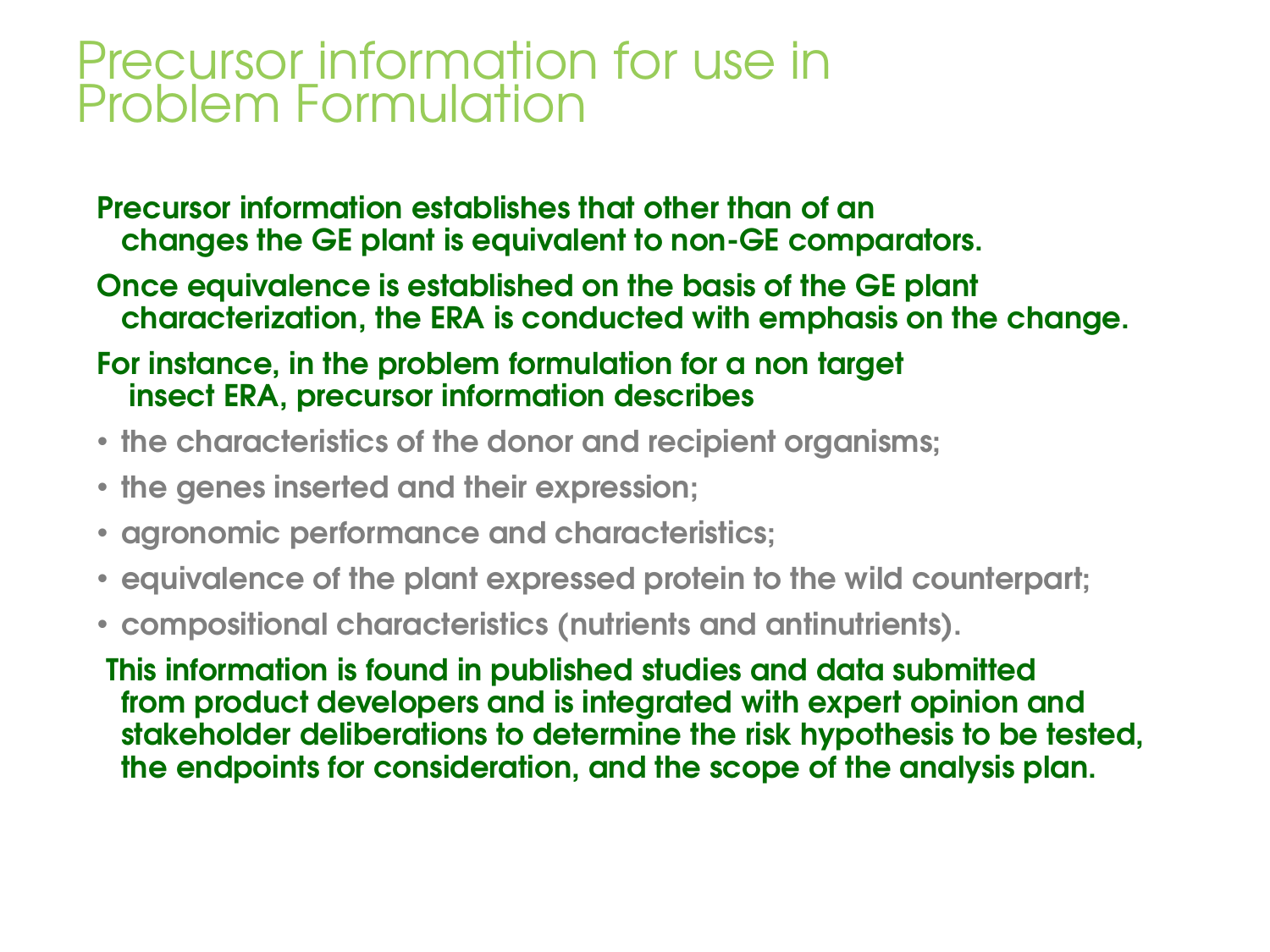

Precursor information for use in
Problem Formulation
Precursor information establishes that other than of an
changes the GE plant is equivalent to non-GE comparators.
Once equivalence is established on the basis of the GE plant characterization, the ERA is conducted with emphasis on the change.
For instance, in the problem formulation for a non target
 insect ERA, precursor information describes
the characteristics of the donor and recipient organisms;
the genes inserted and their expression;
agronomic performance and characteristics;
equivalence of the plant expressed protein to the wild counterpart;
compositional characteristics (nutrients and antinutrients).
 This information is found in published studies and data submitted
from product developers and is integrated with expert opinion and stakeholder deliberations to determine the risk hypothesis to be tested, the endpoints for consideration, and the scope of the analysis plan.